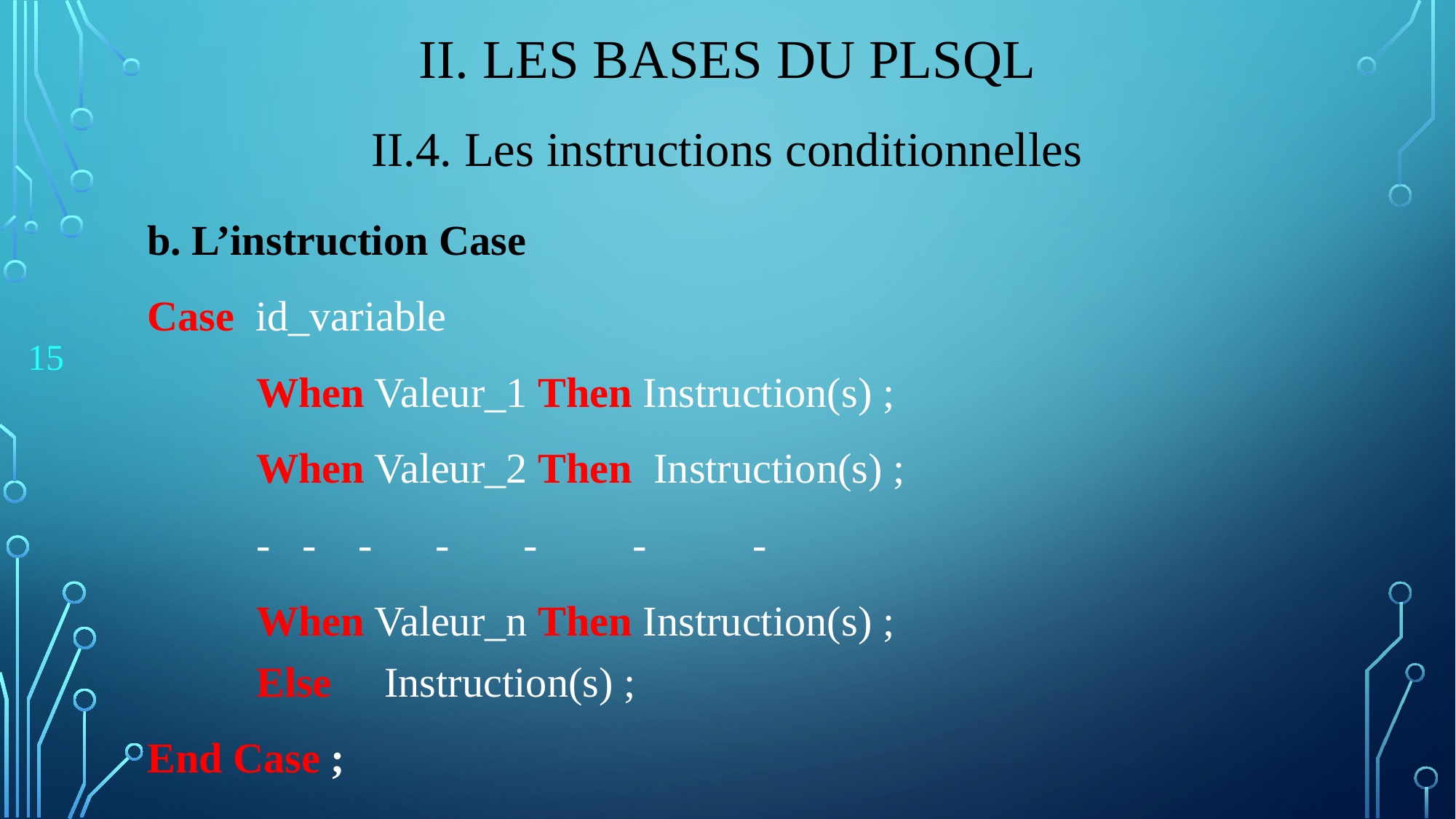

# II. Les bases du PLSQL
II.4. Les instructions conditionnelles
b. L’instruction Case
Case  id_variable
	When Valeur_1 Then Instruction(s) ;
	When Valeur_2 Then  Instruction(s) ;
	-   -    -      -       -         -          -
	When Valeur_n Then Instruction(s) ;                                                        	Else     Instruction(s) ;
End Case ;
15